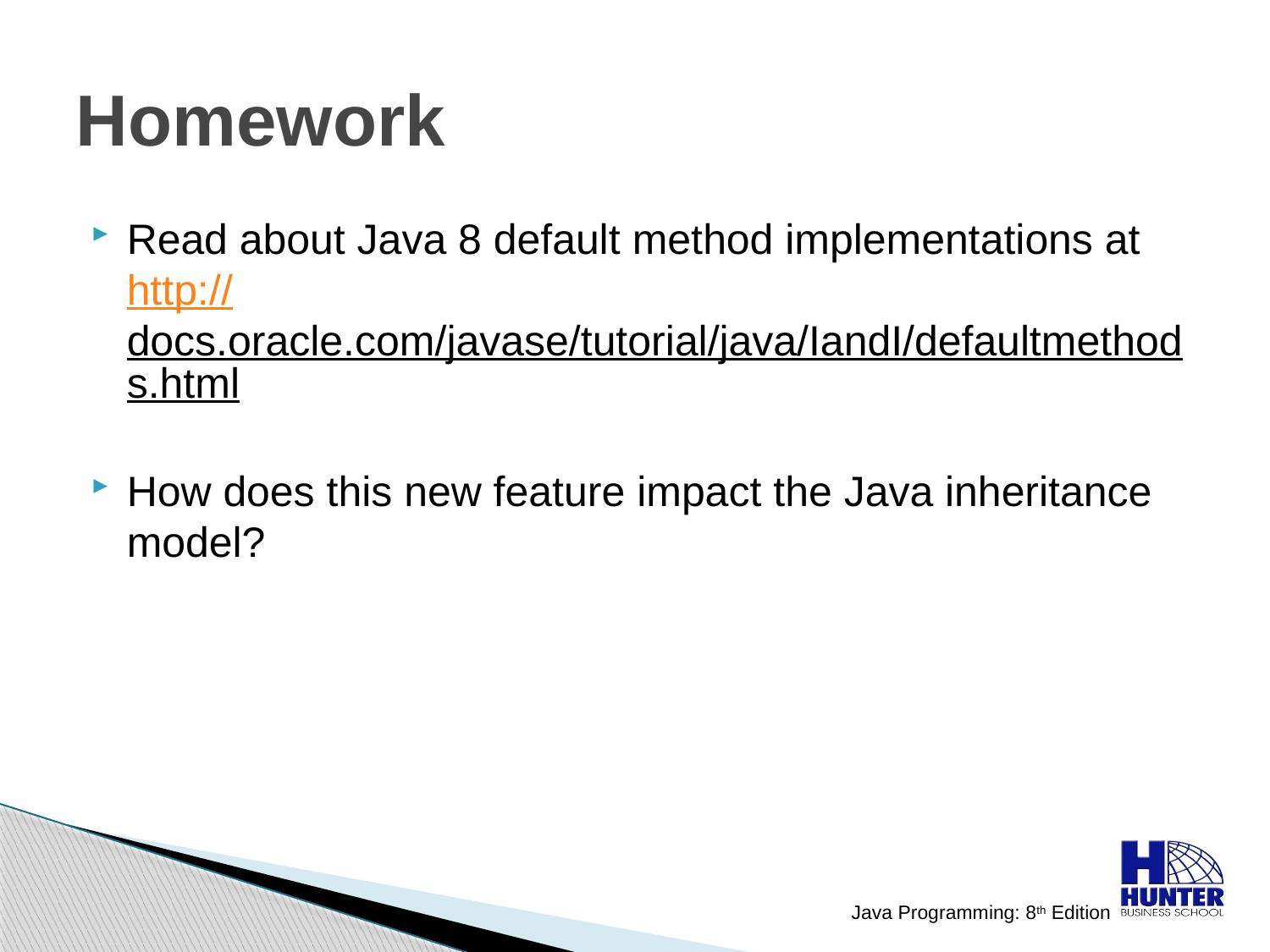

# Homework
Read about Java 8 default method implementations at http://docs.oracle.com/javase/tutorial/java/IandI/defaultmethods.html
How does this new feature impact the Java inheritance model?